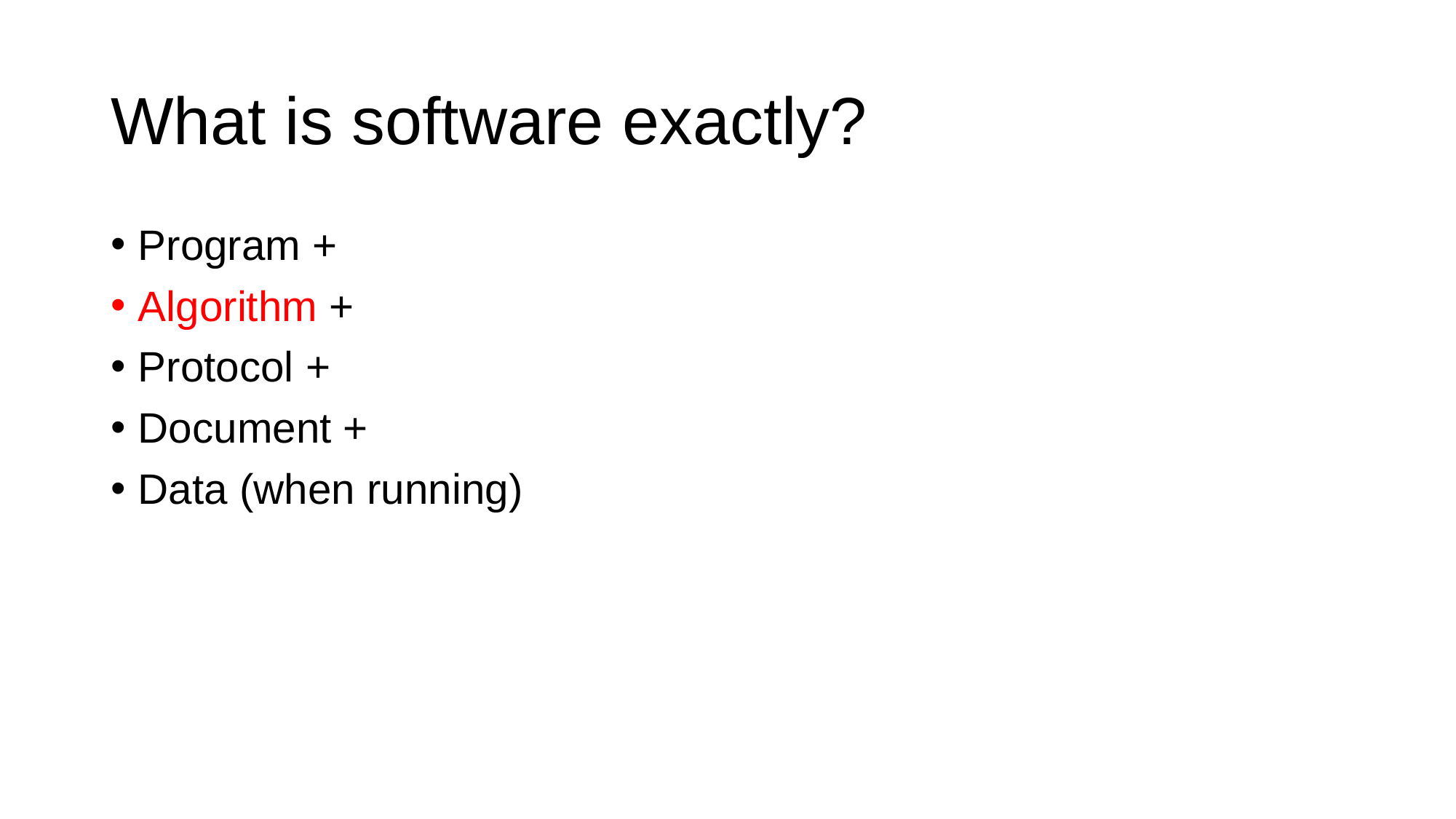

# What is software exactly?
Program +
Algorithm +
Protocol +
Document +
Data (when running)